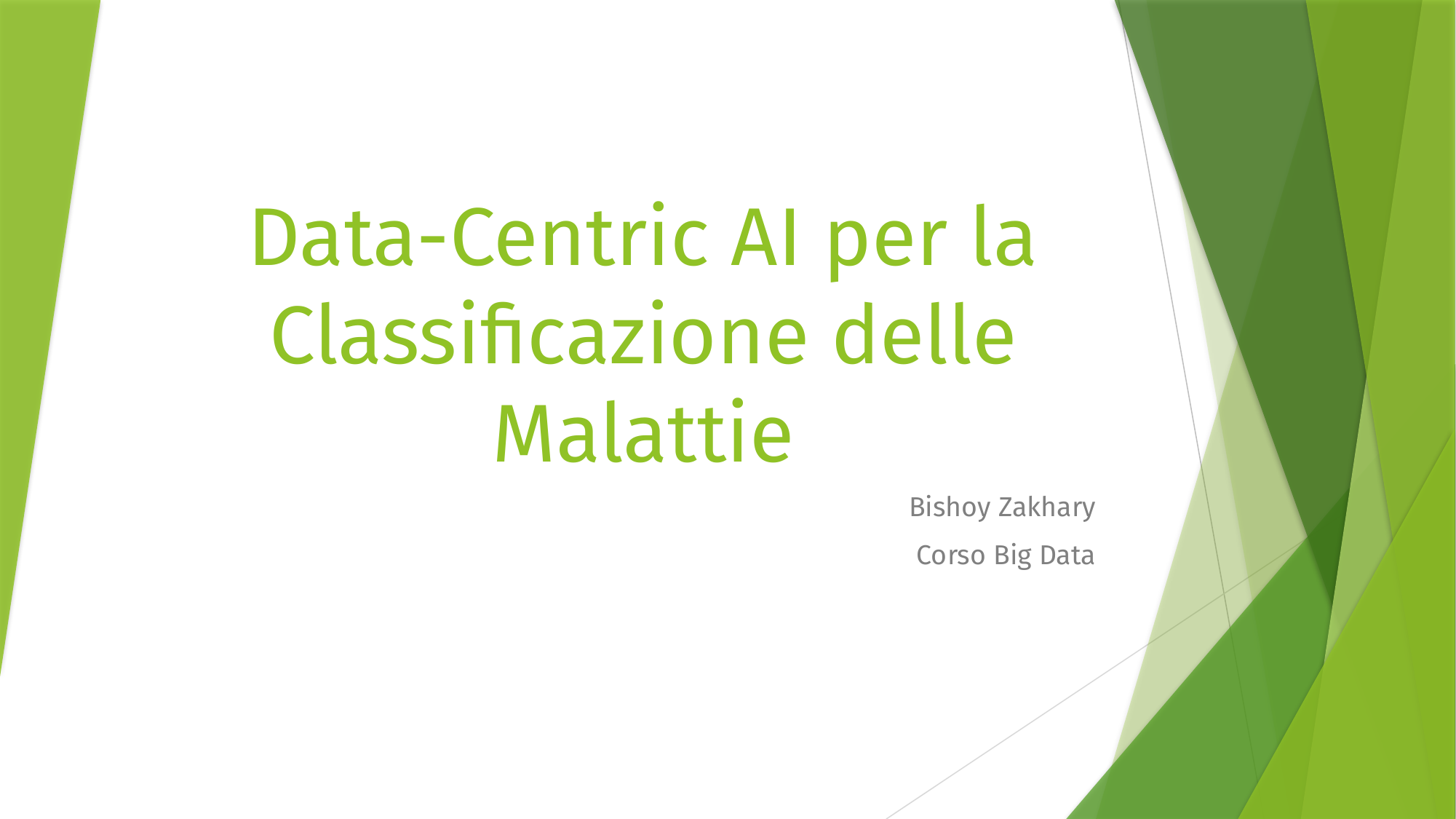

# Data-Centric AI per la Classificazione delle Malattie
Bishoy Zakhary
Corso Big Data